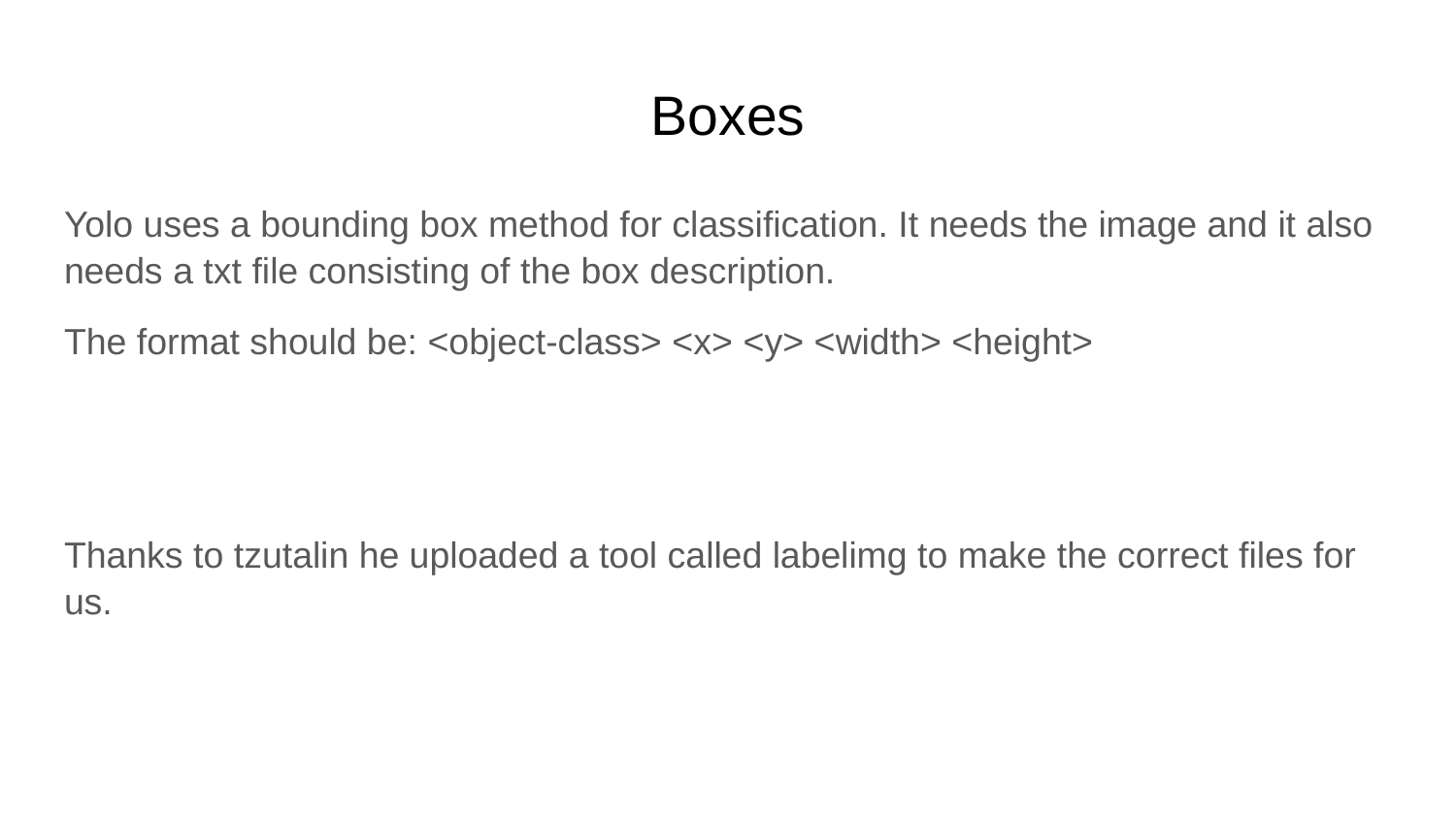

# Boxes
Yolo uses a bounding box method for classification. It needs the image and it also needs a txt file consisting of the box description.
The format should be: <object-class> <x> <y> <width> <height>

Thanks to tzutalin he uploaded a tool called labelimg to make the correct files for us.